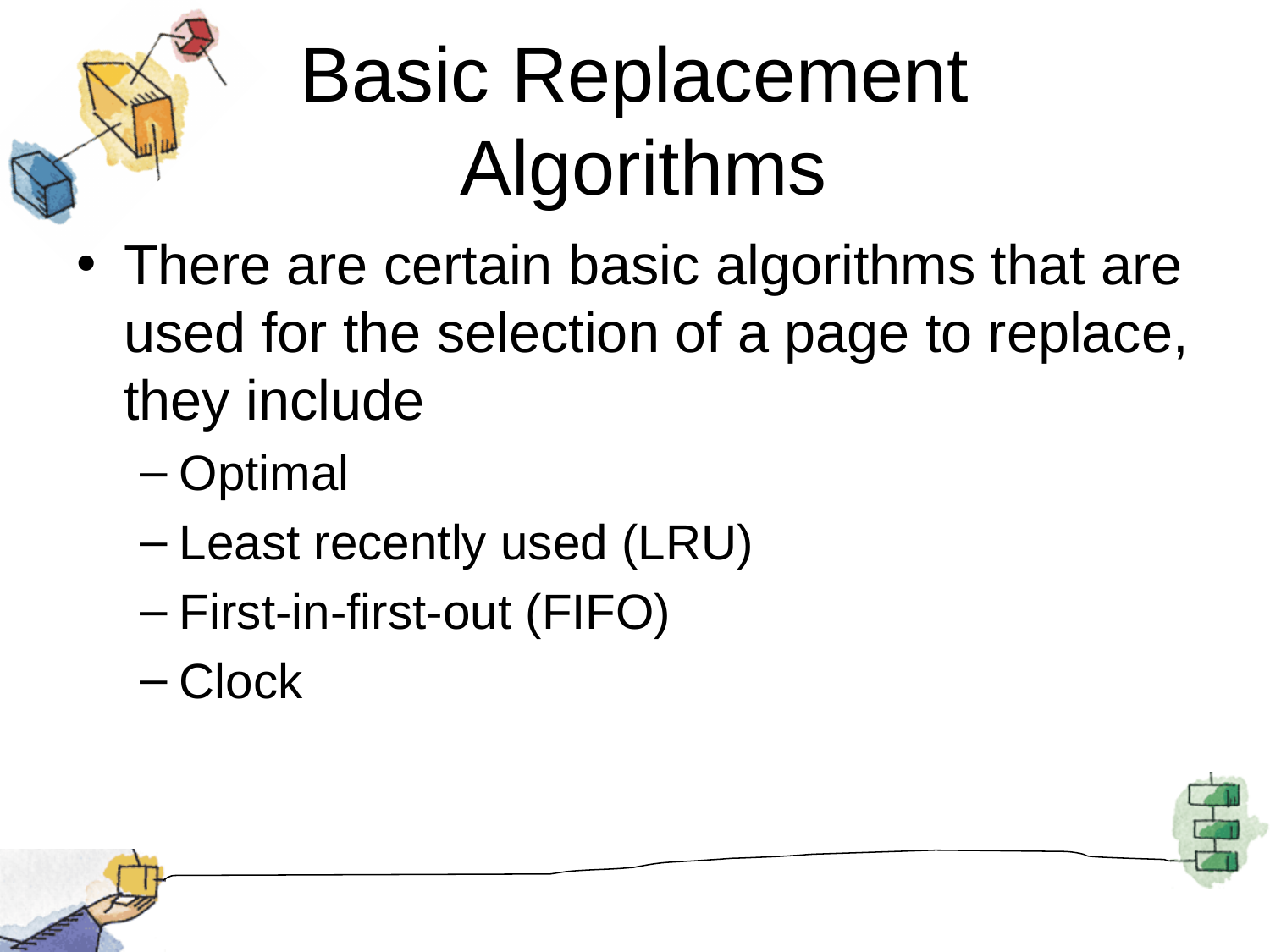

# Basic Replacement Algorithms
There are certain basic algorithms that are used for the selection of a page to replace, they include
Optimal
Least recently used (LRU)
First-in-first-out (FIFO)
Clock